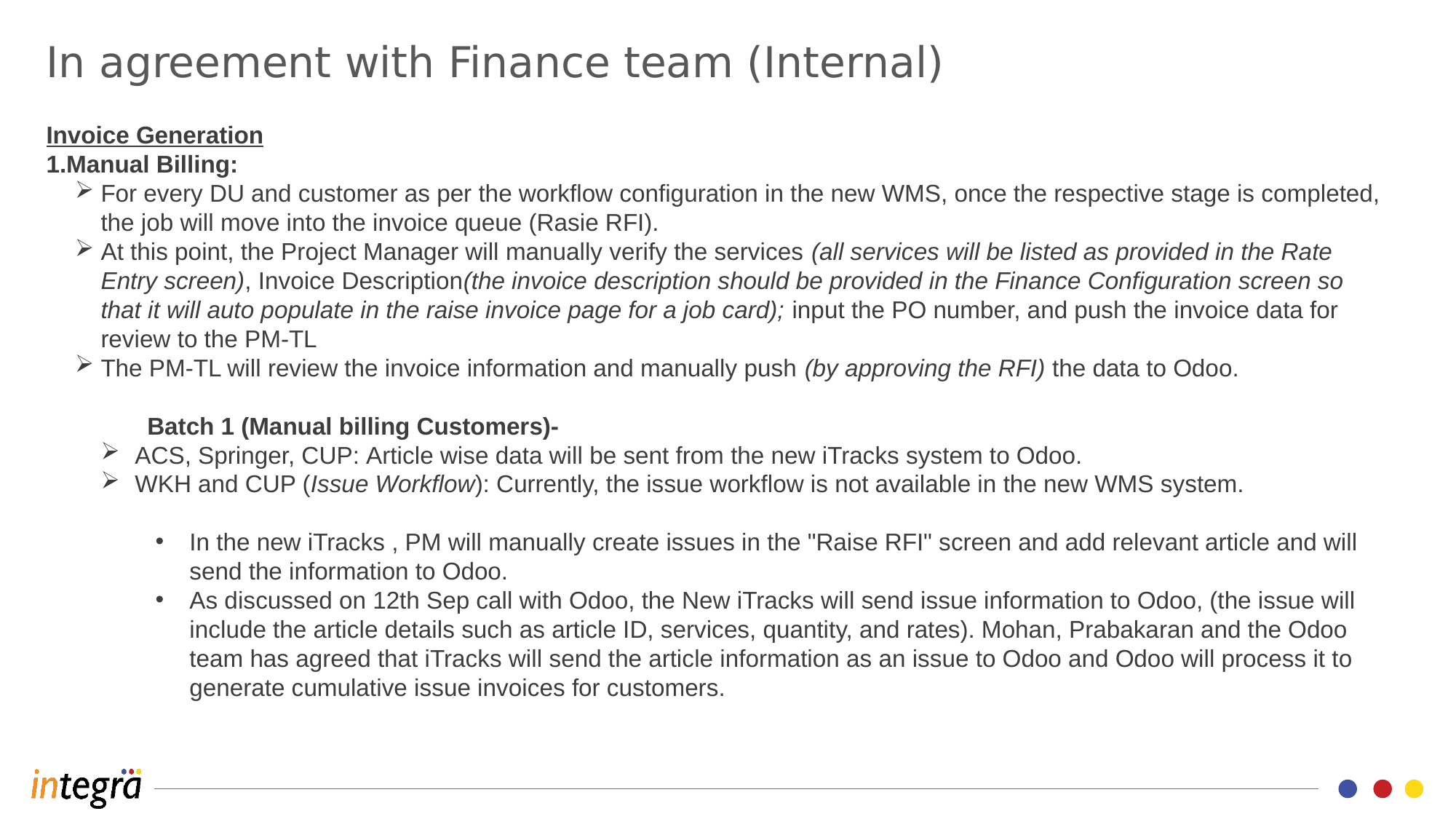

In agreement with Finance team (Internal)
Invoice Generation
Manual Billing:
For every DU and customer as per the workflow configuration in the new WMS, once the respective stage is completed, the job will move into the invoice queue (Rasie RFI).
At this point, the Project Manager will manually verify the services (all services will be listed as provided in the Rate Entry screen), Invoice Description(the invoice description should be provided in the Finance Configuration screen so that it will auto populate in the raise invoice page for a job card); input the PO number, and push the invoice data for review to the PM-TL
The PM-TL will review the invoice information and manually push (by approving the RFI) the data to Odoo.

               Batch 1 (Manual billing Customers)-
ACS, Springer, CUP: Article wise data will be sent from the new iTracks system to Odoo.
WKH and CUP (Issue Workflow): Currently, the issue workflow is not available in the new WMS system.

In the new iTracks , PM will manually create issues in the "Raise RFI" screen and add relevant article and will send the information to Odoo.
As discussed on 12th Sep call with Odoo, the New iTracks will send issue information to Odoo, (the issue will include the article details such as article ID, services, quantity, and rates). Mohan, Prabakaran and the Odoo team has agreed that iTracks will send the article information as an issue to Odoo and Odoo will process it to generate cumulative issue invoices for customers.